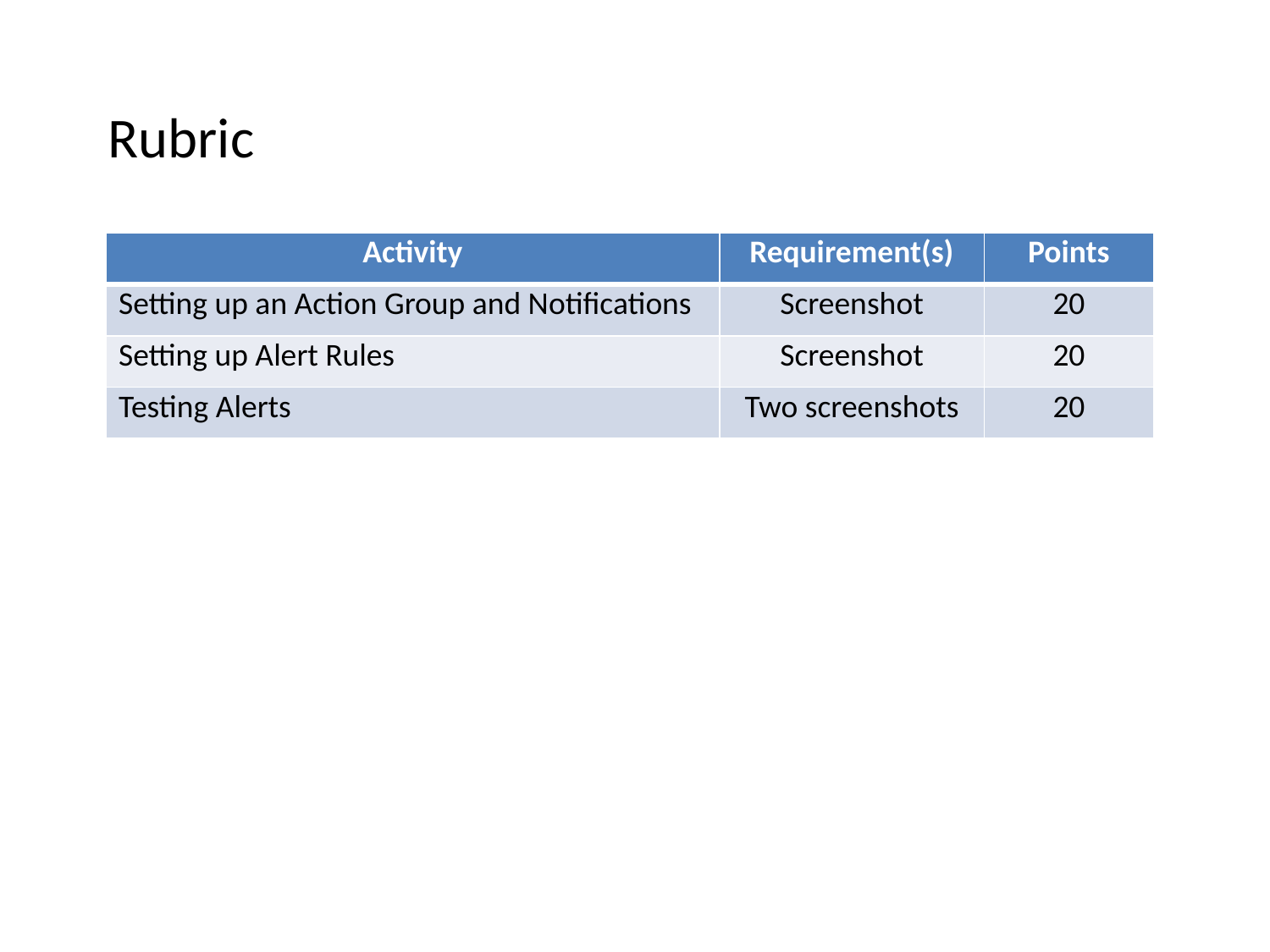

Rubric

| Activity | Requirement(s) | Points |
| --- | --- | --- |
| Setting up an Action Group and Notifications | Screenshot | 20 |
| Setting up Alert Rules | Screenshot | 20 |
| Testing Alerts | Two screenshots | 20 |